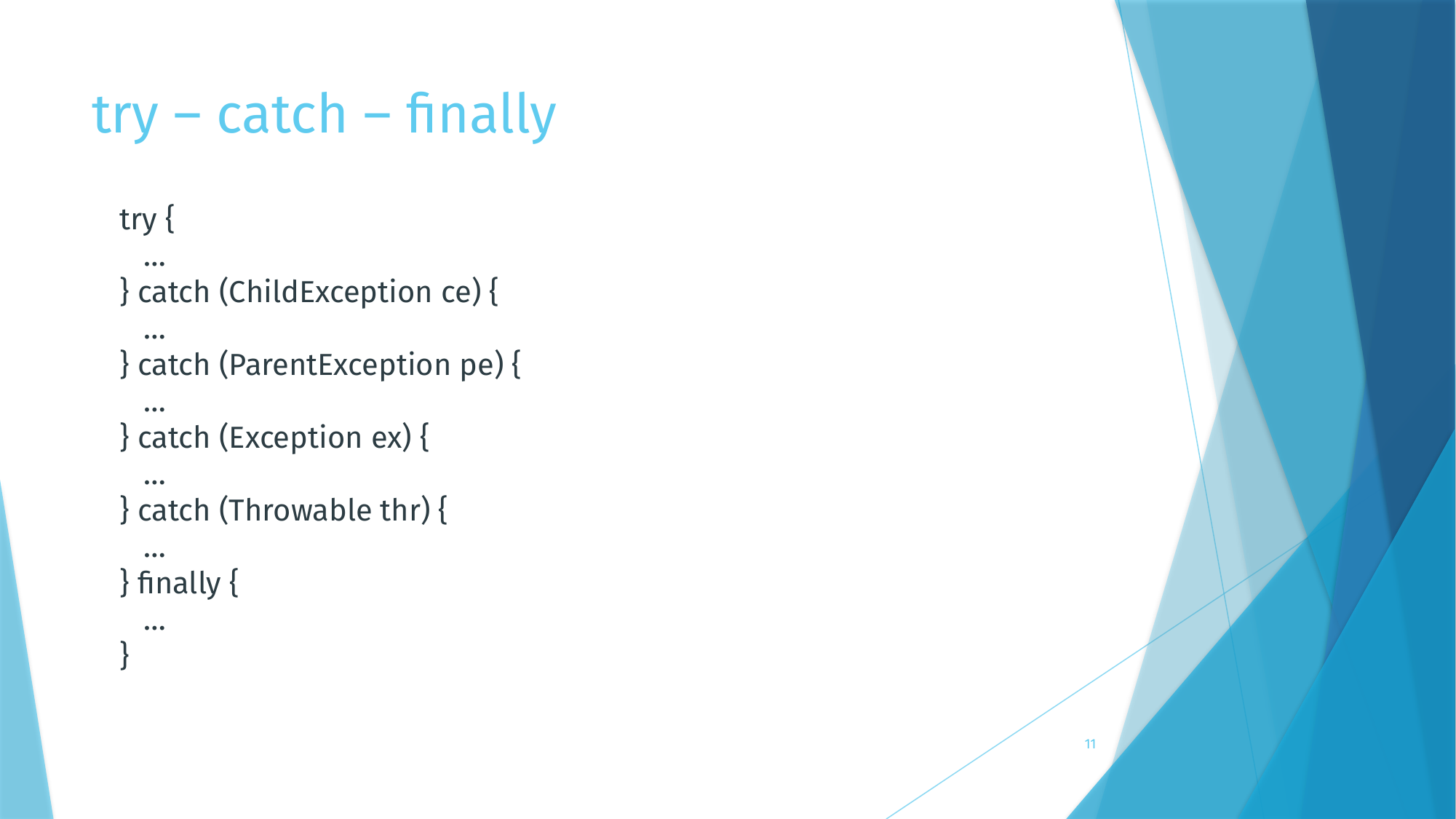

# try – catch – finally
try {
   …
} catch (ChildException ce) {
   …
} catch (ParentException pe) {
   …
} catch (Exception ex) {
   …
} catch (Throwable thr) {
   …
} finally {
   …
}

11